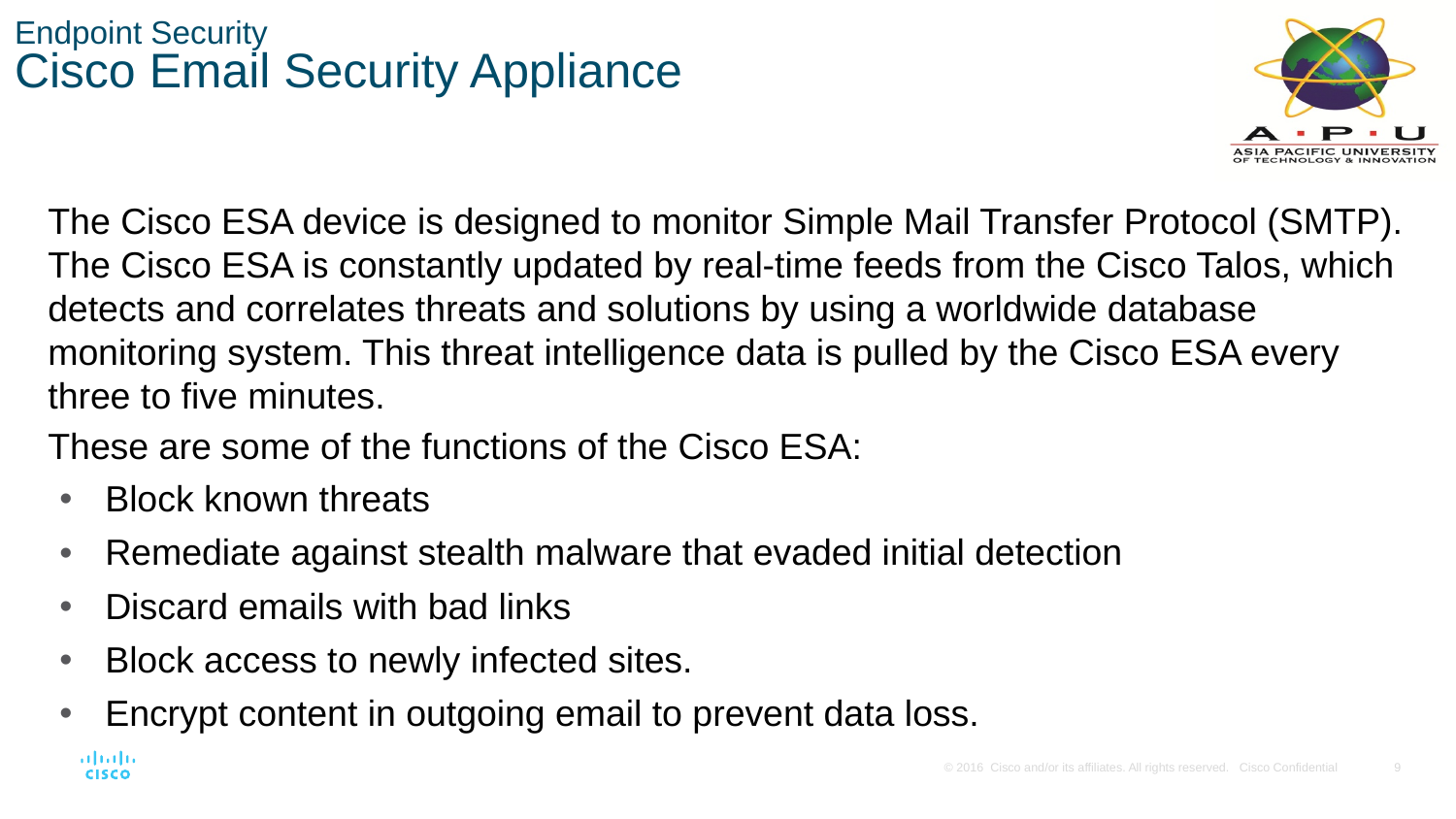

# Endpoint Security Cisco Email Security Appliance
The Cisco ESA device is designed to monitor Simple Mail Transfer Protocol (SMTP). The Cisco ESA is constantly updated by real-time feeds from the Cisco Talos, which detects and correlates threats and solutions by using a worldwide database monitoring system. This threat intelligence data is pulled by the Cisco ESA every three to five minutes.
These are some of the functions of the Cisco ESA:
Block known threats
Remediate against stealth malware that evaded initial detection
Discard emails with bad links
Block access to newly infected sites.
Encrypt content in outgoing email to prevent data loss.